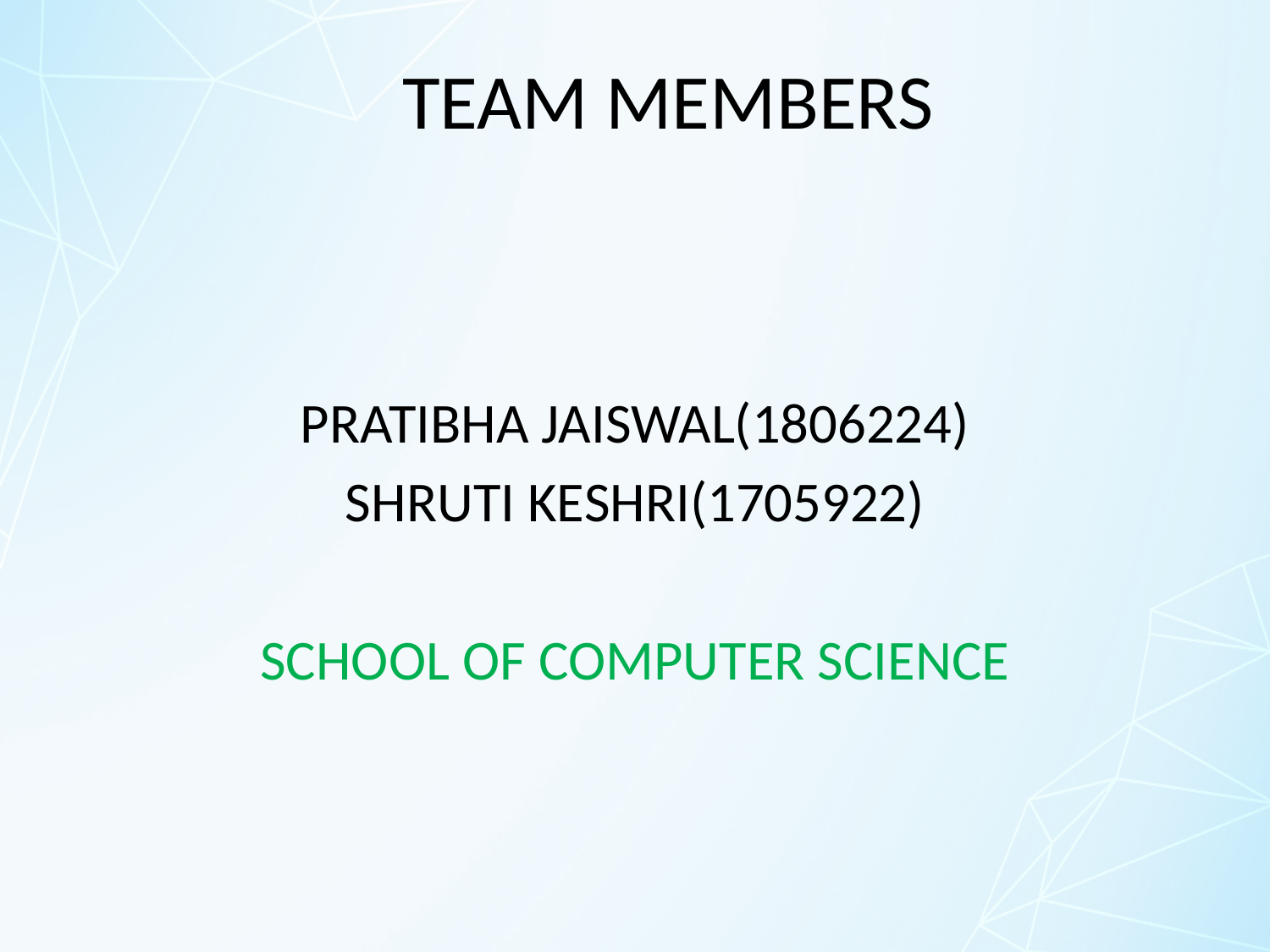

# TEAM MEMBERS

PRATIBHA JAISWAL(1806224)
SHRUTI KESHRI(1705922)

SCHOOL OF COMPUTER SCIENCE